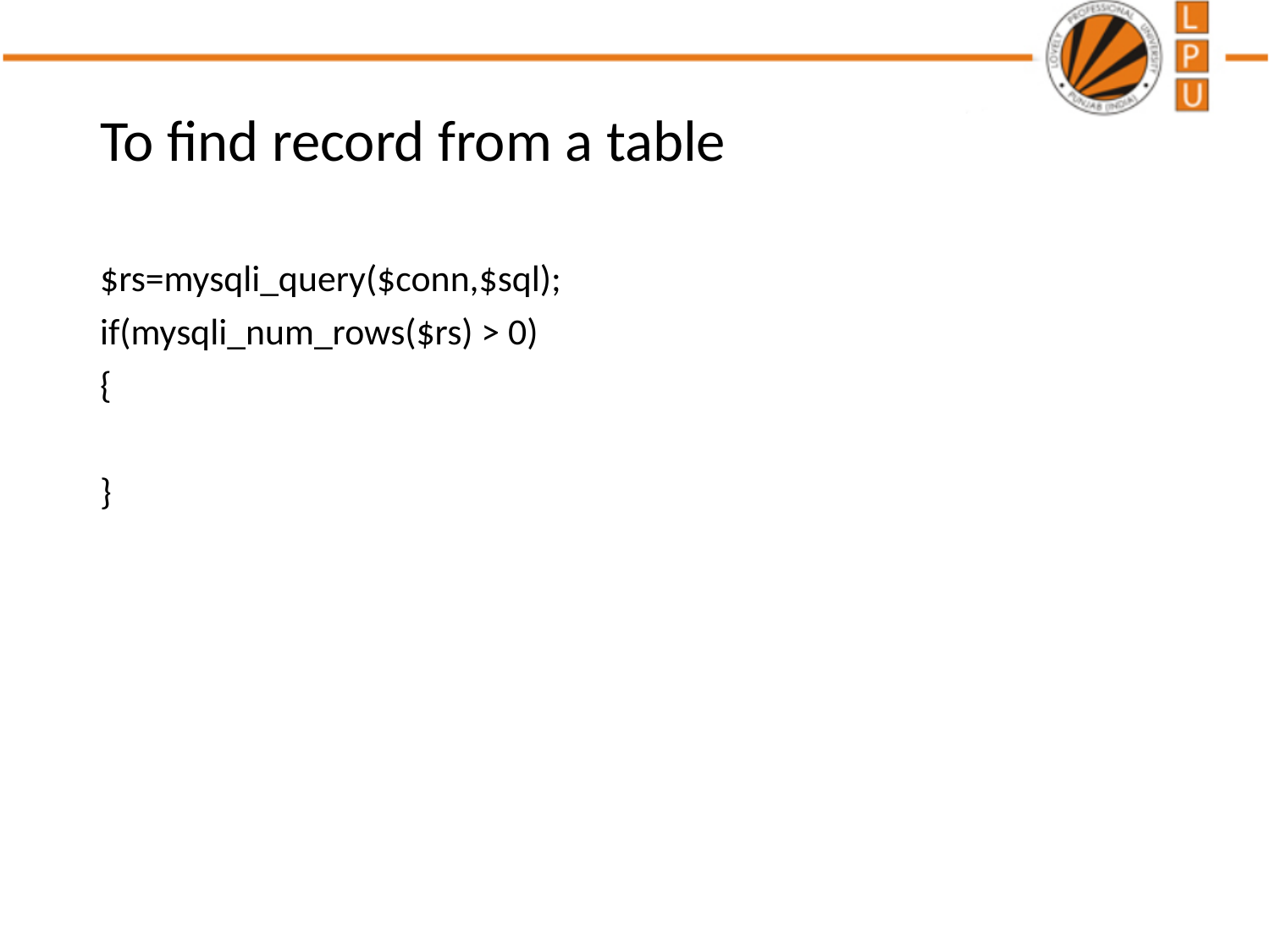

# To find record from a table
$rs=mysqli_query($conn,$sql);
if(mysqli_num_rows($rs) > 0)
{

}